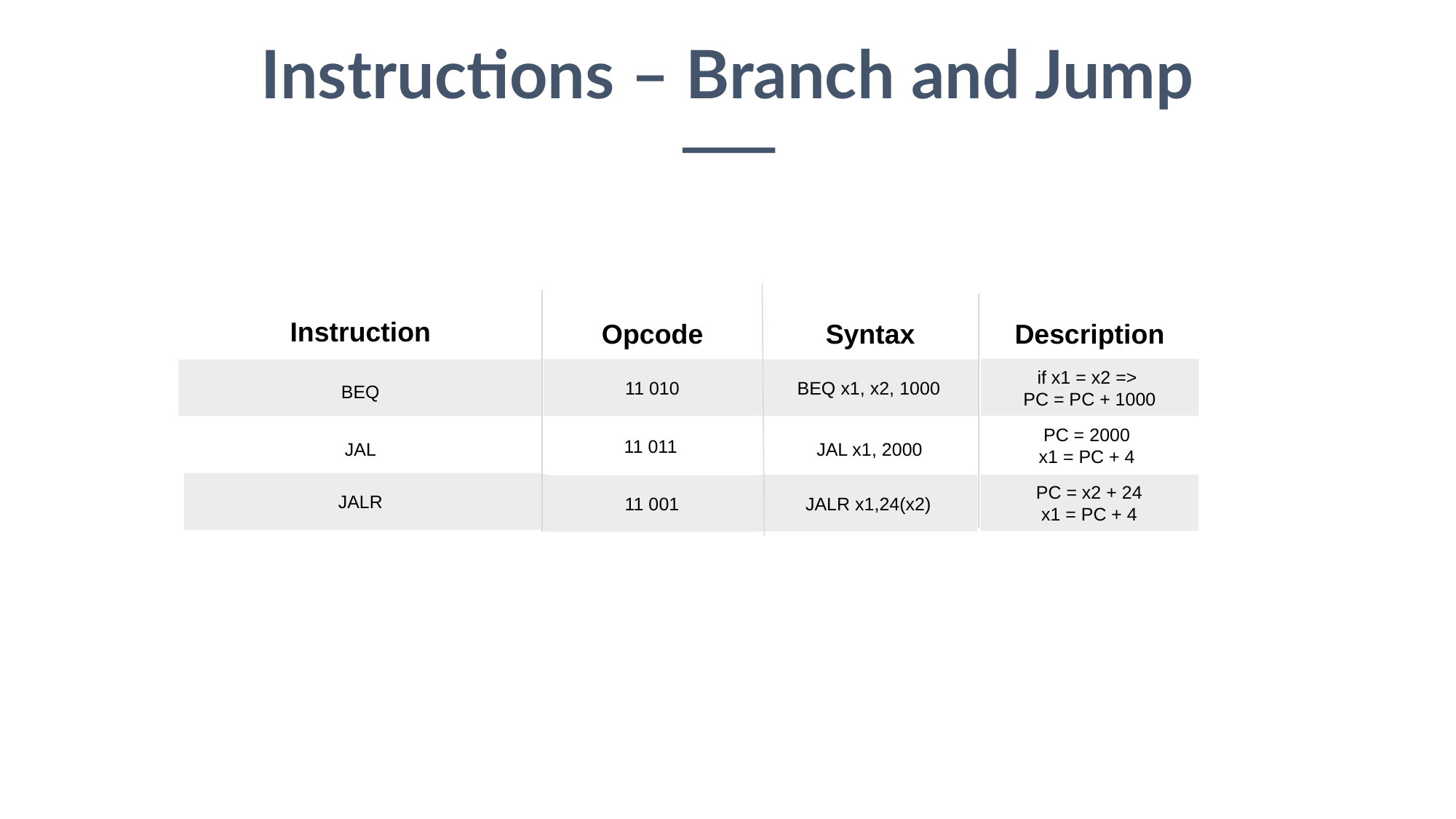

Instructions – Branch and Jump

Instruction
Opcode
Syntax
Description

11 010
BEQ
JAL x1, 2000
JAL
if x1 = x2 =>
PC = PC + 1000
BEQ x1, x2, 1000

PC = 2000
x1 = PC + 4
jal rd, imm
11 011

PC = x2 + 24
x1 = PC + 4
JALR x1,24(x2)
11 001
JALR